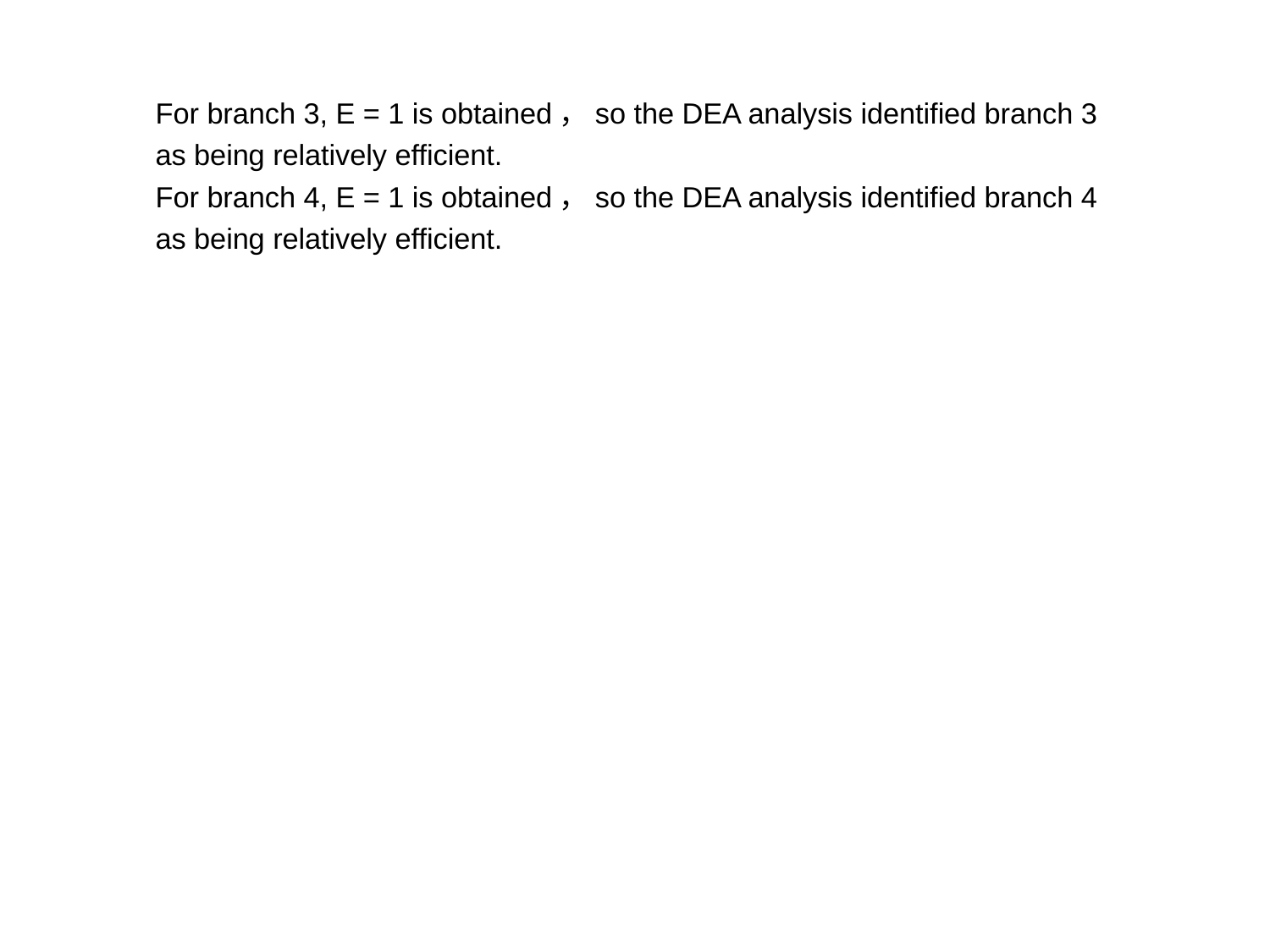

For branch 3, E = 1 is obtained，so the DEA analysis identified branch 3 as being relatively efficient.
For branch 4, E = 1 is obtained，so the DEA analysis identified branch 4 as being relatively efficient.

#